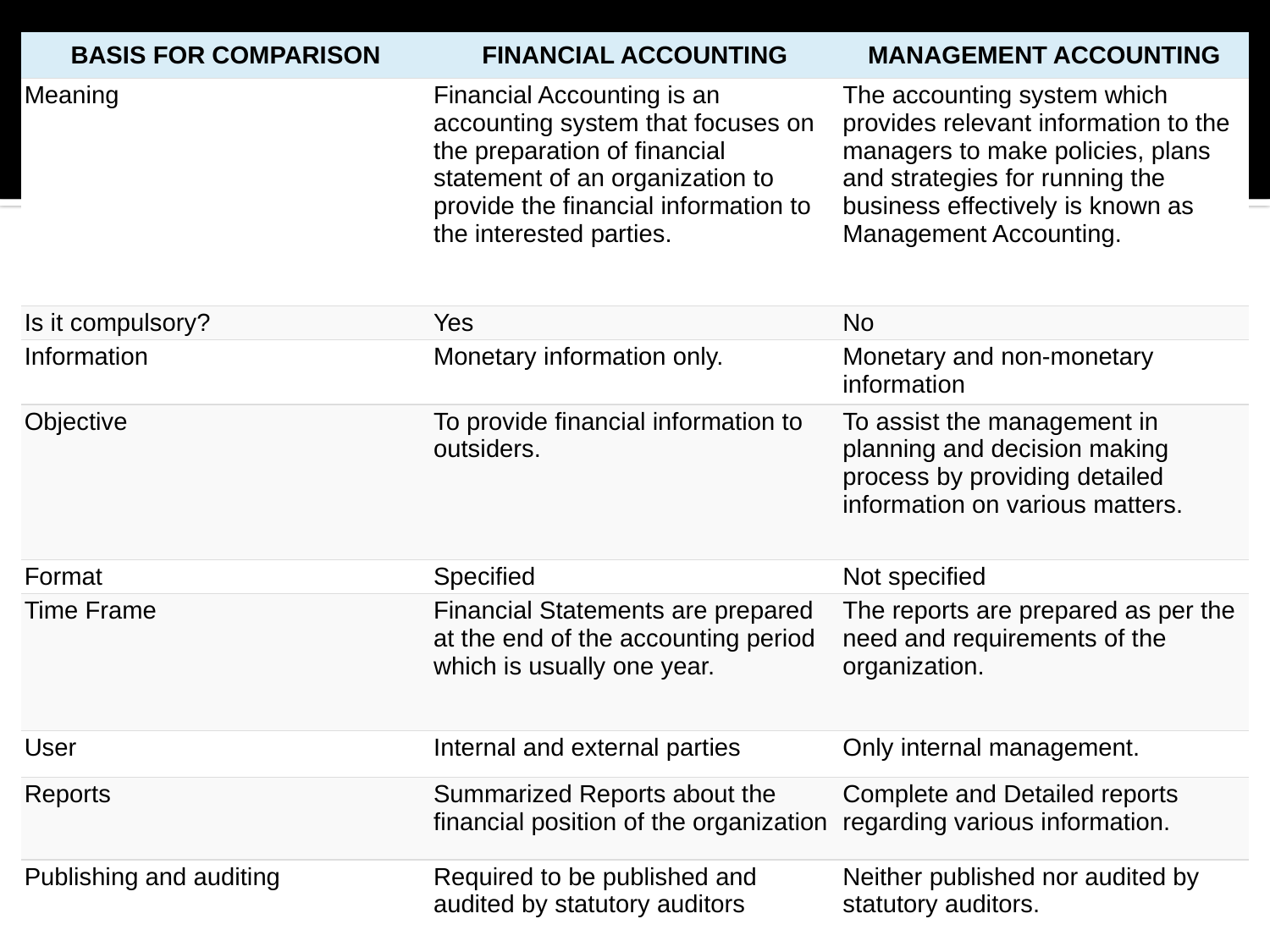

| BASIS FOR COMPARISON | FINANCIAL ACCOUNTING | MANAGEMENT ACCOUNTING |
| --- | --- | --- |
| Meaning | Financial Accounting is an accounting system that focuses on the preparation of financial statement of an organization to provide the financial information to the interested parties. | The accounting system which provides relevant information to the managers to make policies, plans and strategies for running the business effectively is known as Management Accounting. |
| Is it compulsory? | Yes | No |
| Information | Monetary information only. | Monetary and non-monetary information |
| Objective | To provide financial information to outsiders. | To assist the management in planning and decision making process by providing detailed information on various matters. |
| Format | Specified | Not specified |
| Time Frame | Financial Statements are prepared at the end of the accounting period which is usually one year. | The reports are prepared as per the need and requirements of the organization. |
| User | Internal and external parties | Only internal management. |
| Reports | Summarized Reports about the financial position of the organization | Complete and Detailed reports regarding various information. |
| Publishing and auditing | Required to be published and audited by statutory auditors | Neither published nor audited by statutory auditors. |